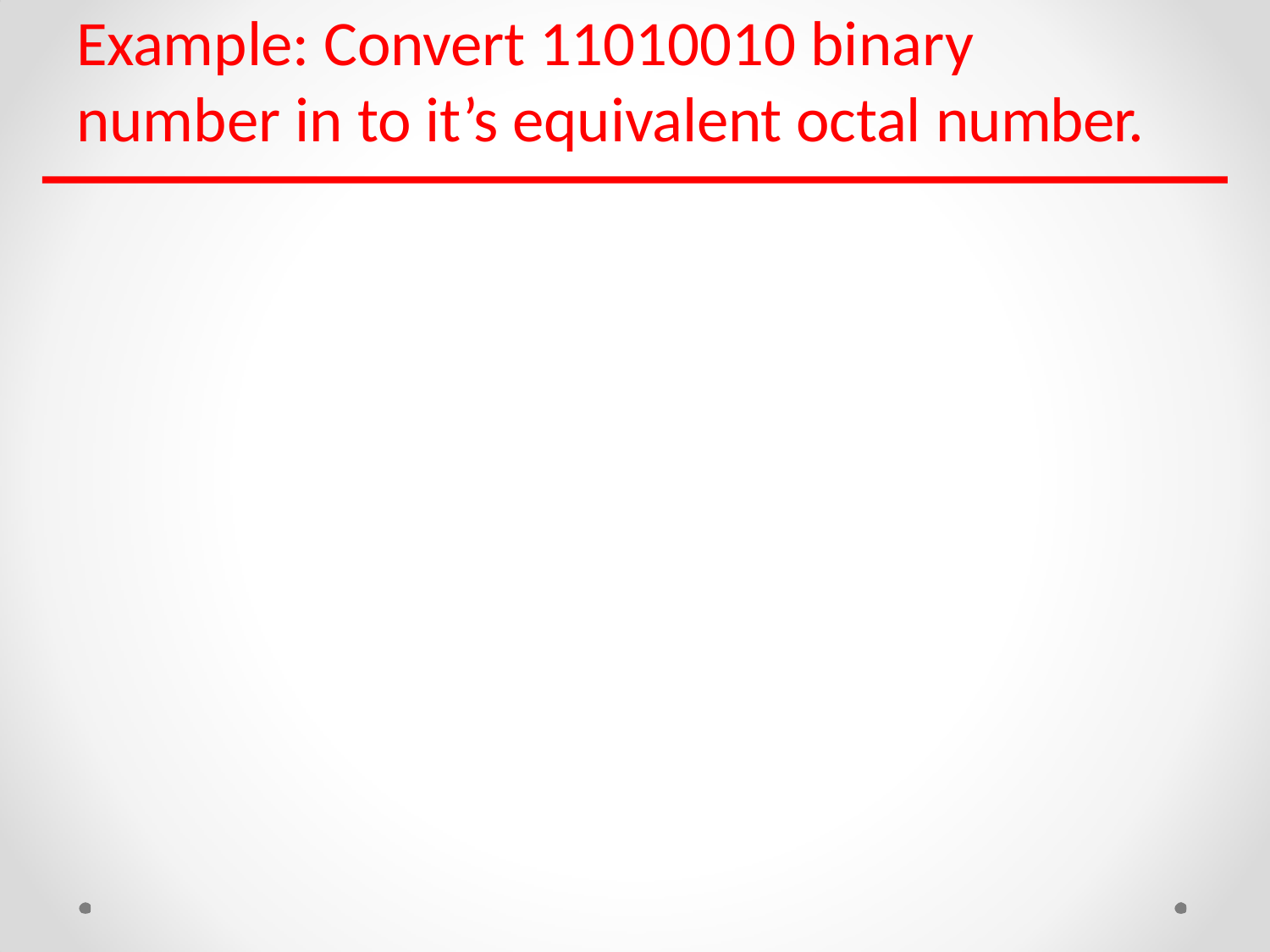

# Example: Convert 11010010 binary
number in to it’s equivalent octal number.